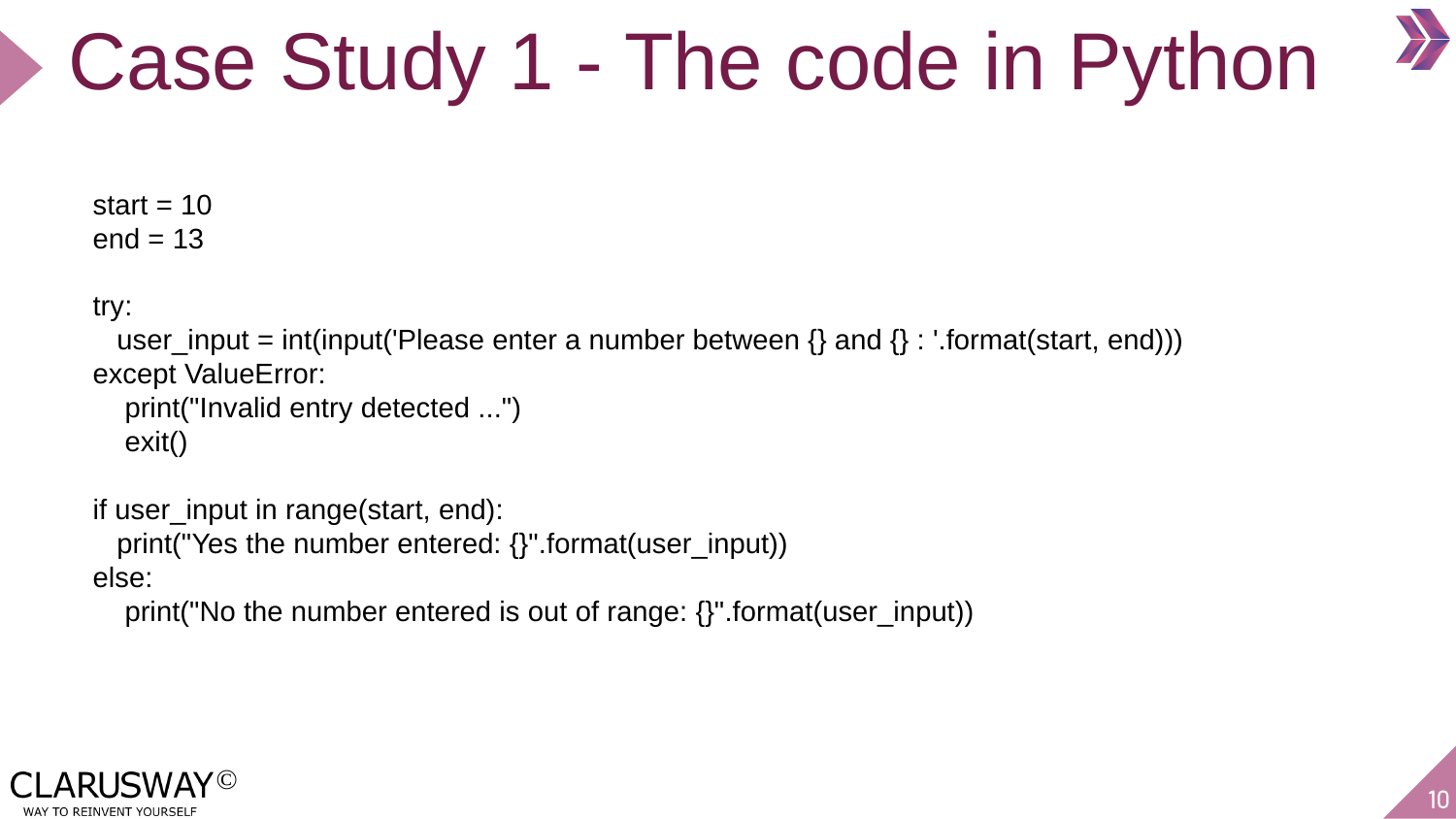

# Case Study 1 - The code in Python
start = 10
end = 13

try:
   user_input = int(input('Please enter a number between {} and {} : '.format(start, end)))
except ValueError:
    print("Invalid entry detected ...")
    exit()

if user_input in range(start, end):
   print("Yes the number entered: {}".format(user_input))
else:
    print("No the number entered is out of range: {}".format(user_input))

10